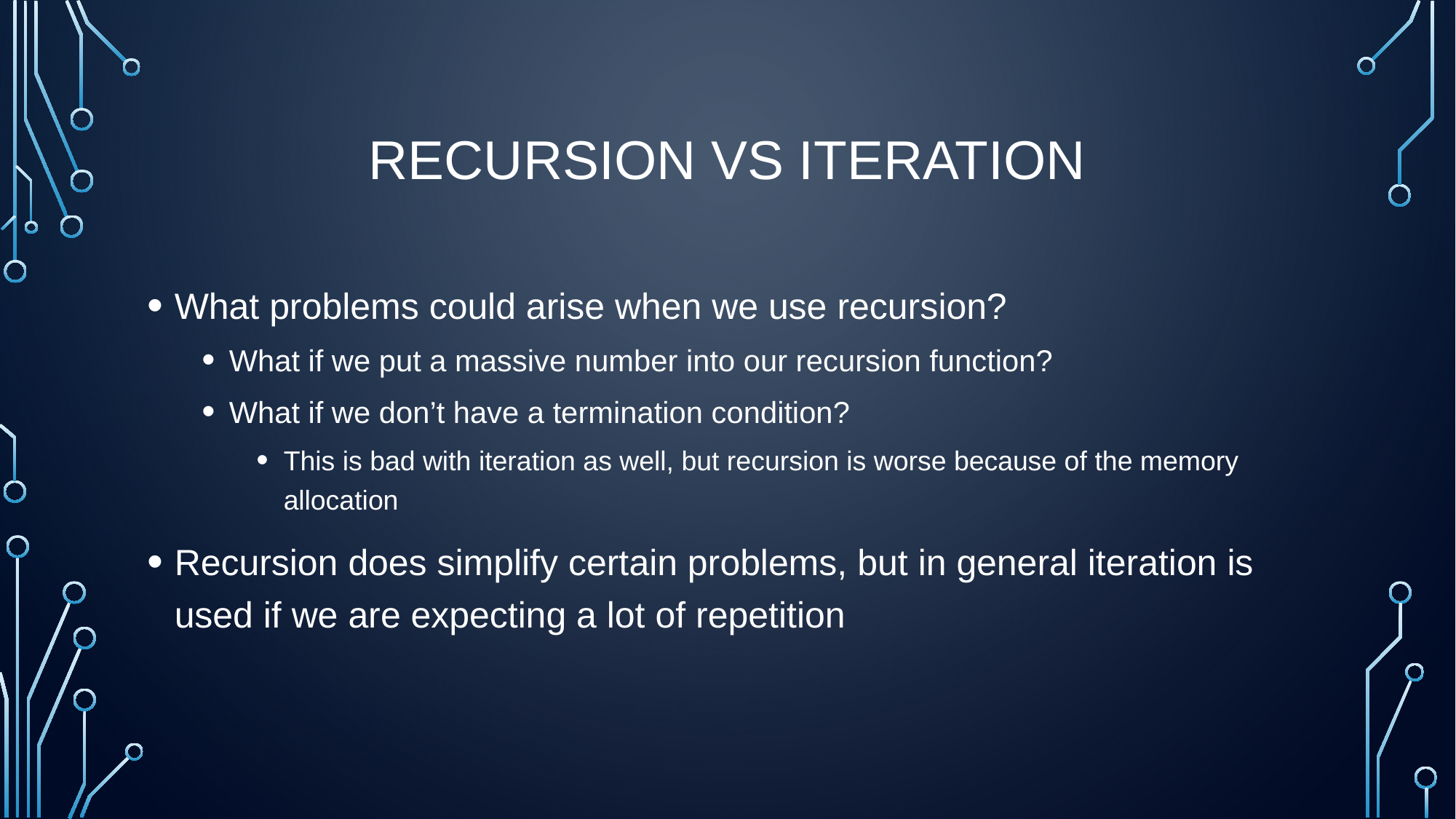

# Recursion vs iteration
What problems could arise when we use recursion?
What if we put a massive number into our recursion function?
What if we don’t have a termination condition?
This is bad with iteration as well, but recursion is worse because of the memory allocation
Recursion does simplify certain problems, but in general iteration is used if we are expecting a lot of repetition